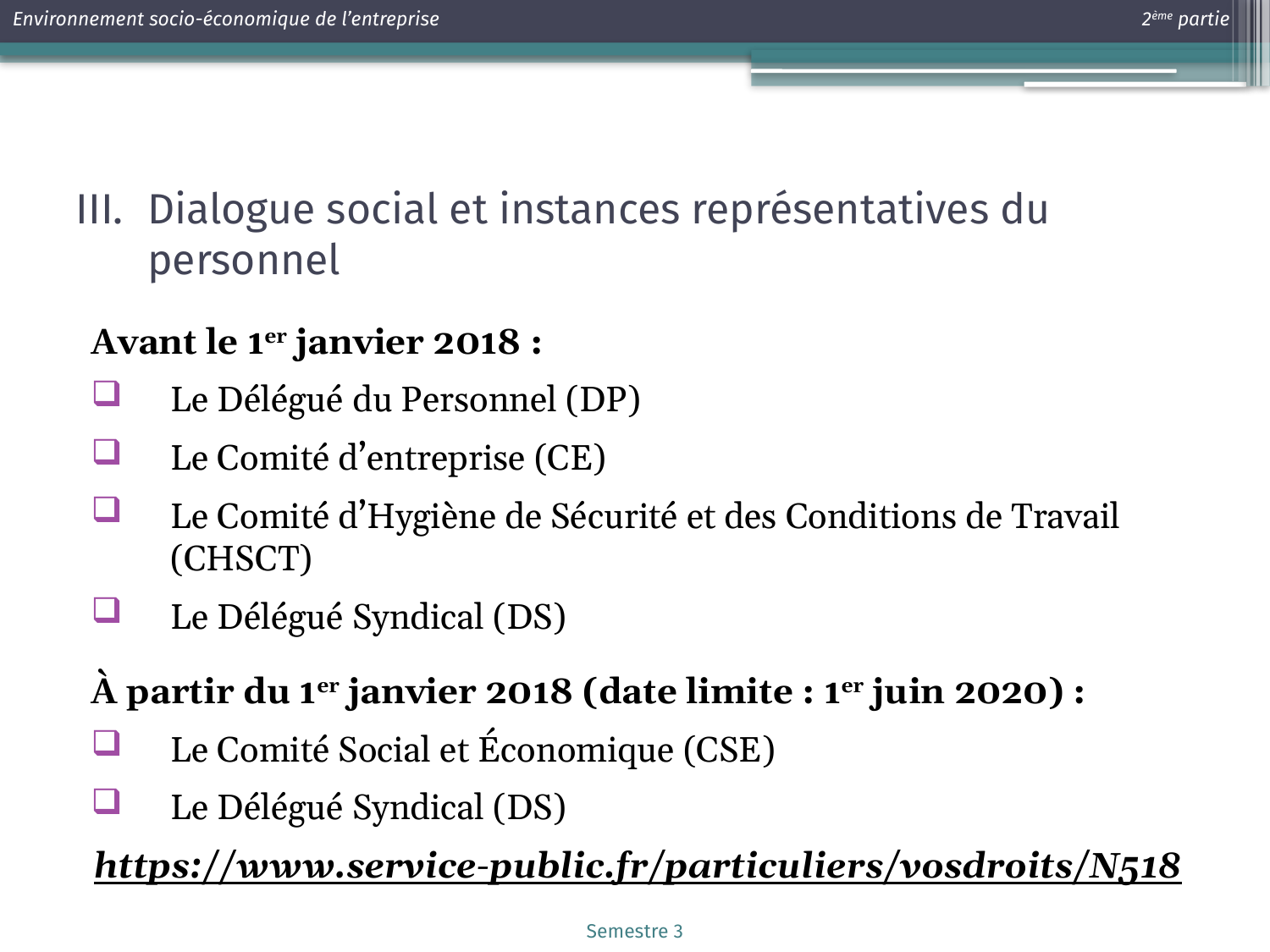

# Dialogue social et instances représentatives du personnel
Avant le 1er janvier 2018 :
Le Délégué du Personnel (DP)
Le Comité d’entreprise (CE)
Le Comité d’Hygiène de Sécurité et des Conditions de Travail (CHSCT)
Le Délégué Syndical (DS)
À partir du 1er janvier 2018 (date limite : 1er juin 2020) :
Le Comité Social et Économique (CSE)
Le Délégué Syndical (DS)
https://www.service-public.fr/particuliers/vosdroits/N518